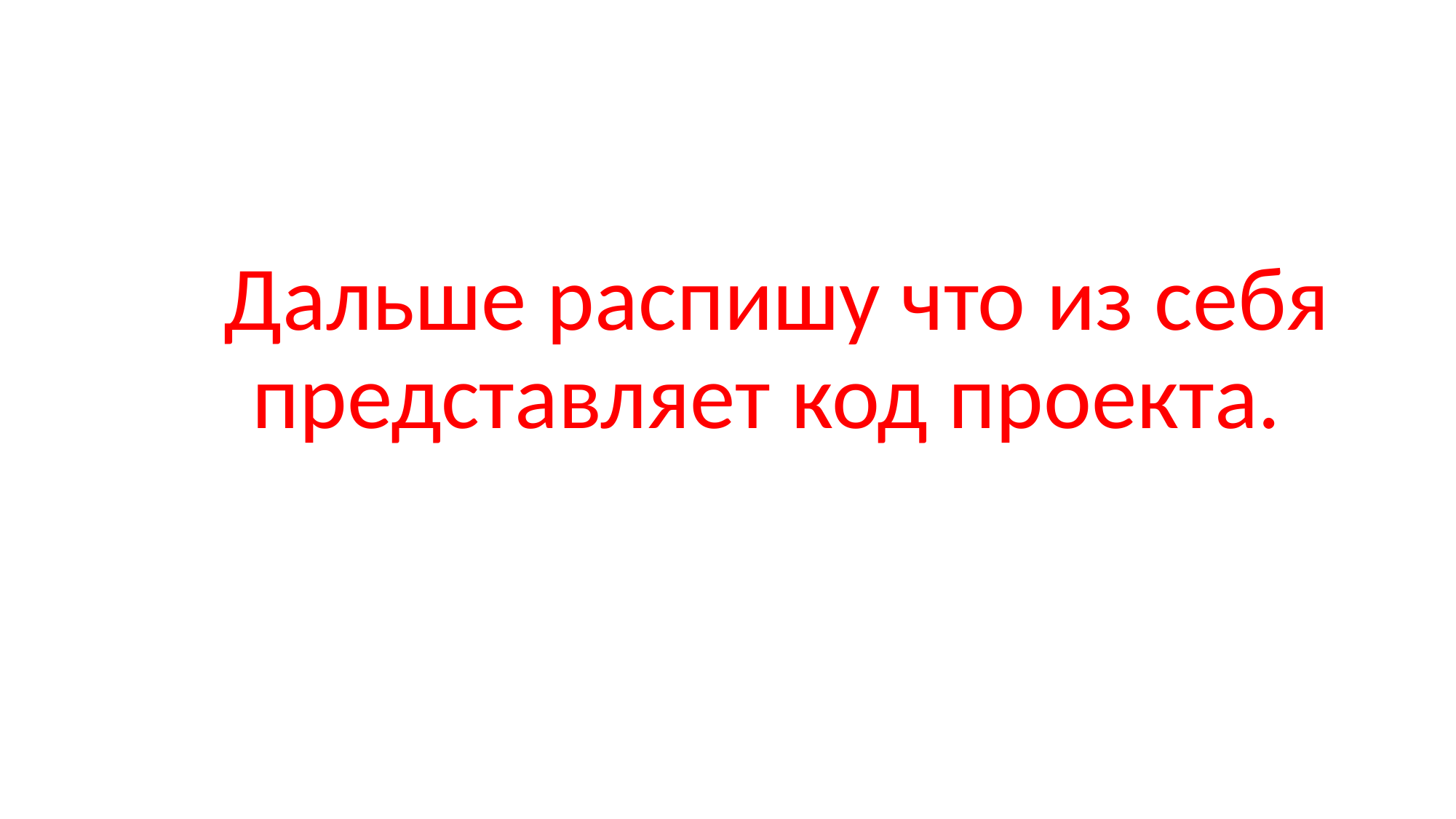

# Дальше распишу что из себя представляет код проекта.